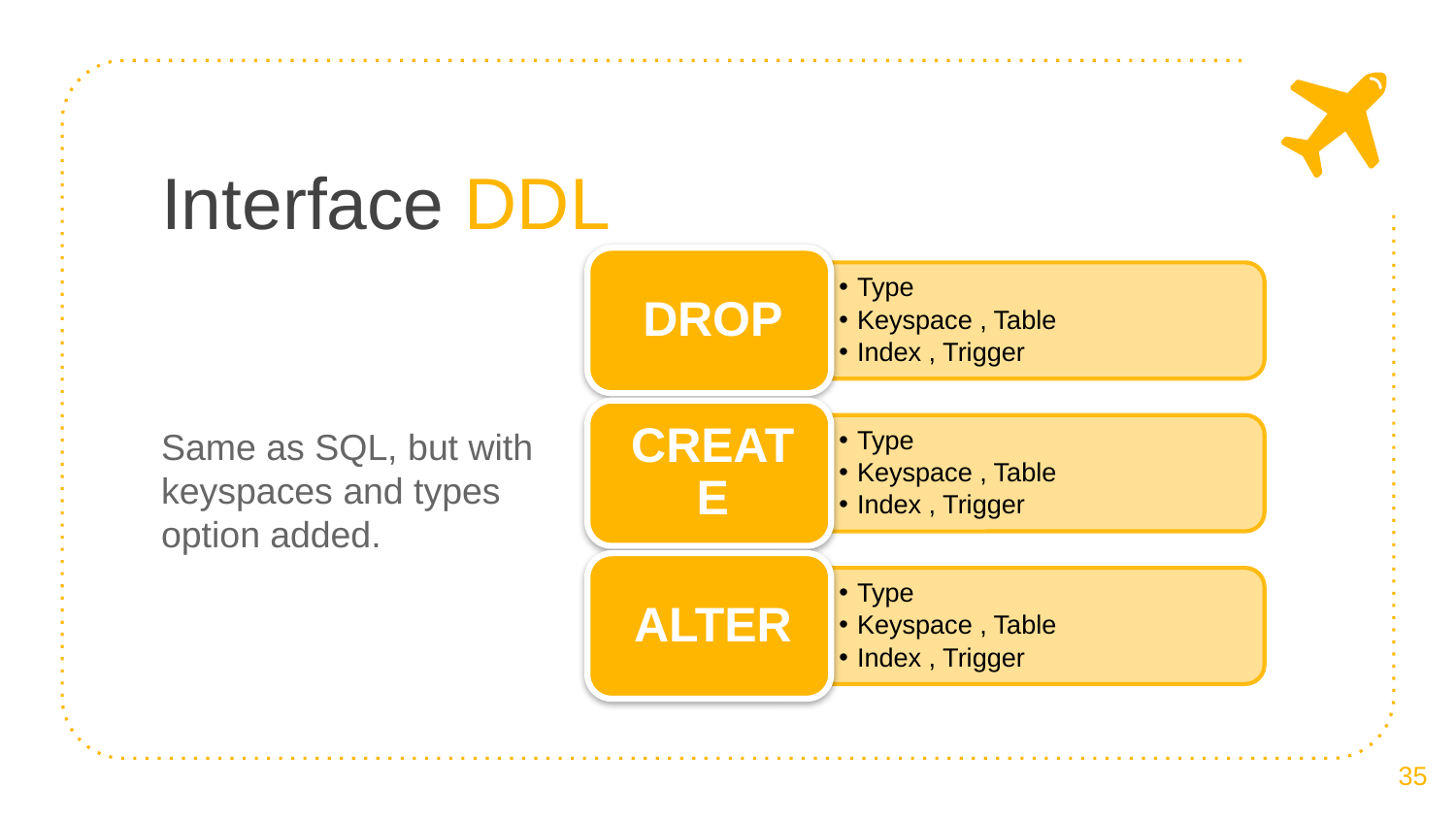

Interface DDL
Type
Keyspace , Table
Index , Trigger
DROP
Type
Keyspace , Table
Index , Trigger
CREATE
Type
Keyspace , Table
Index , Trigger
ALTER
Same as SQL, but with keyspaces and types option added.
35